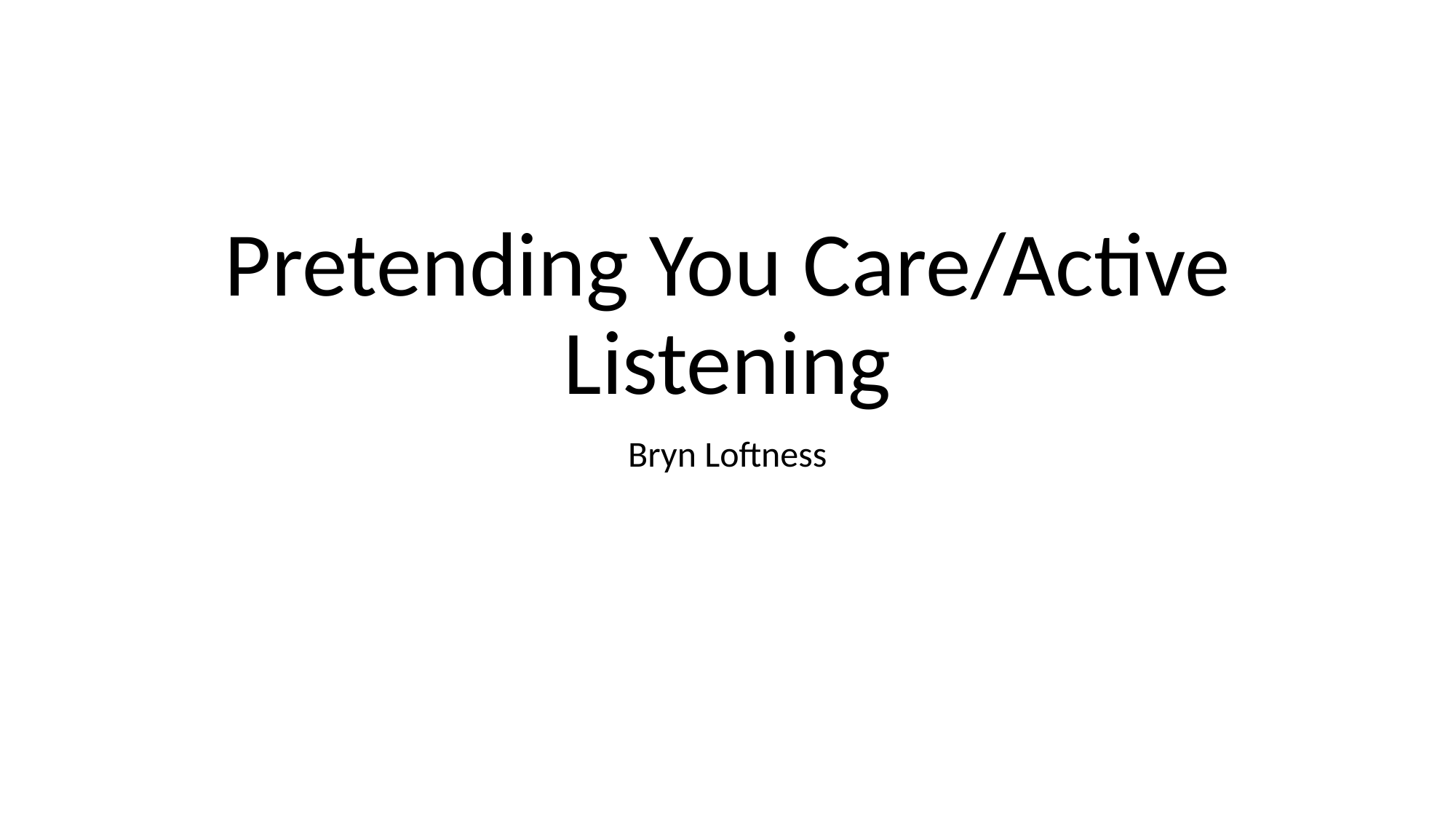

# Pretending You Care/Active Listening
Bryn Loftness